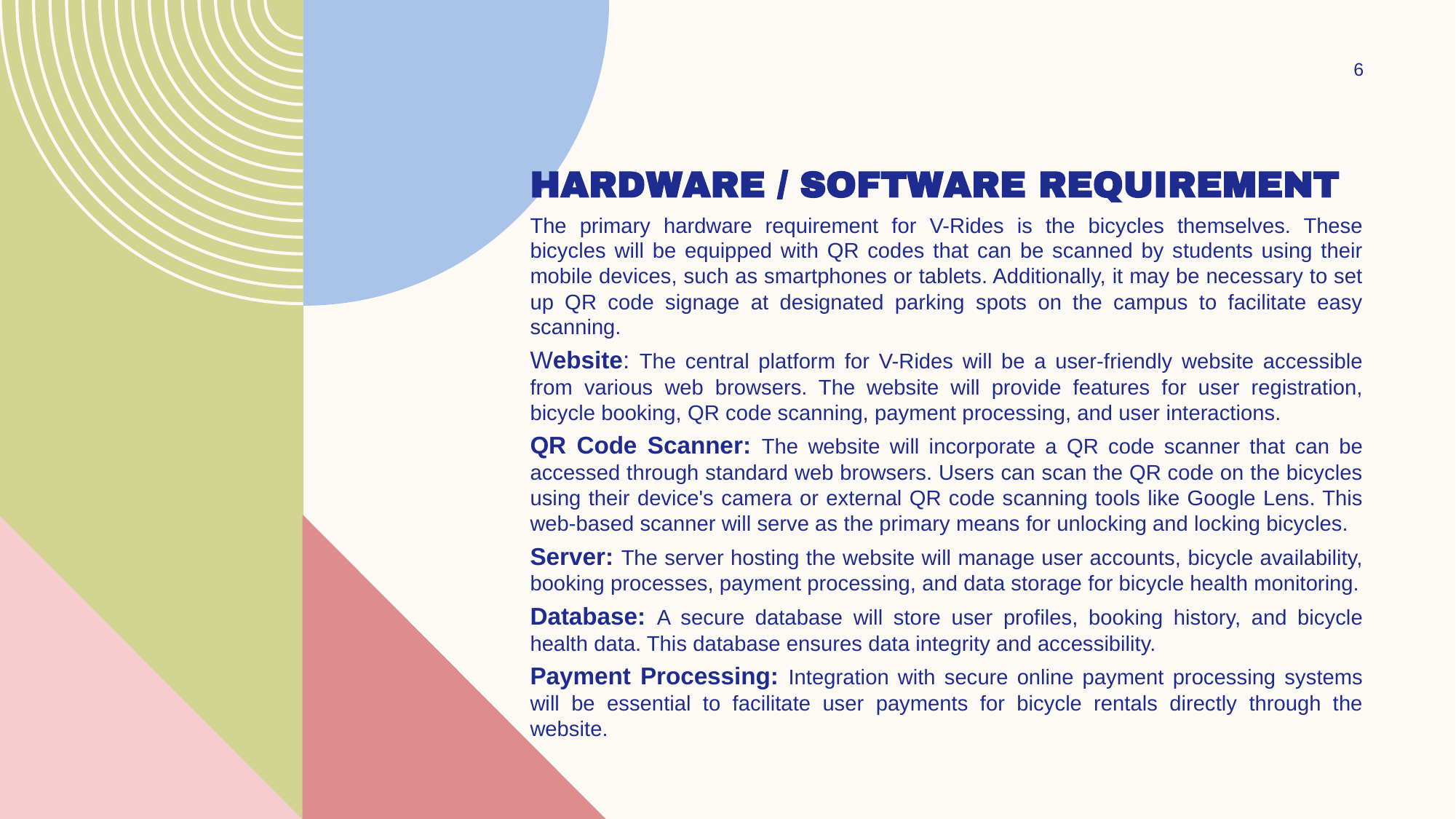

6
# Hardware / Software Requirement
The primary hardware requirement for V-Rides is the bicycles themselves. These bicycles will be equipped with QR codes that can be scanned by students using their mobile devices, such as smartphones or tablets. Additionally, it may be necessary to set up QR code signage at designated parking spots on the campus to facilitate easy scanning.
Website: The central platform for V-Rides will be a user-friendly website accessible from various web browsers. The website will provide features for user registration, bicycle booking, QR code scanning, payment processing, and user interactions.
QR Code Scanner: The website will incorporate a QR code scanner that can be accessed through standard web browsers. Users can scan the QR code on the bicycles using their device's camera or external QR code scanning tools like Google Lens. This web-based scanner will serve as the primary means for unlocking and locking bicycles.
Server: The server hosting the website will manage user accounts, bicycle availability, booking processes, payment processing, and data storage for bicycle health monitoring.
Database: A secure database will store user profiles, booking history, and bicycle health data. This database ensures data integrity and accessibility.
Payment Processing: Integration with secure online payment processing systems will be essential to facilitate user payments for bicycle rentals directly through the website.